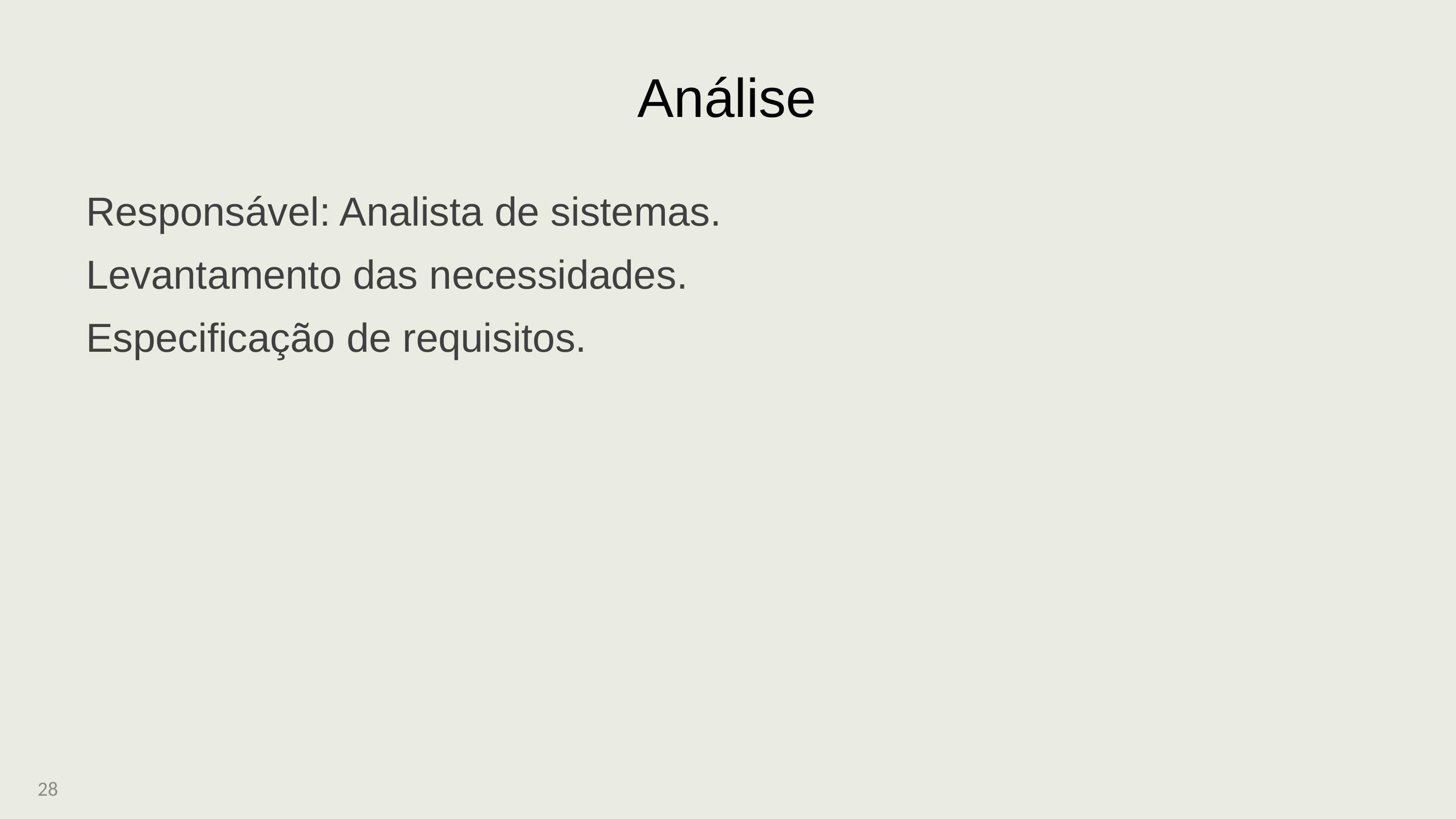

Análise
Responsável: Analista de sistemas.
Levantamento das necessidades.
Especificação de requisitos.
28